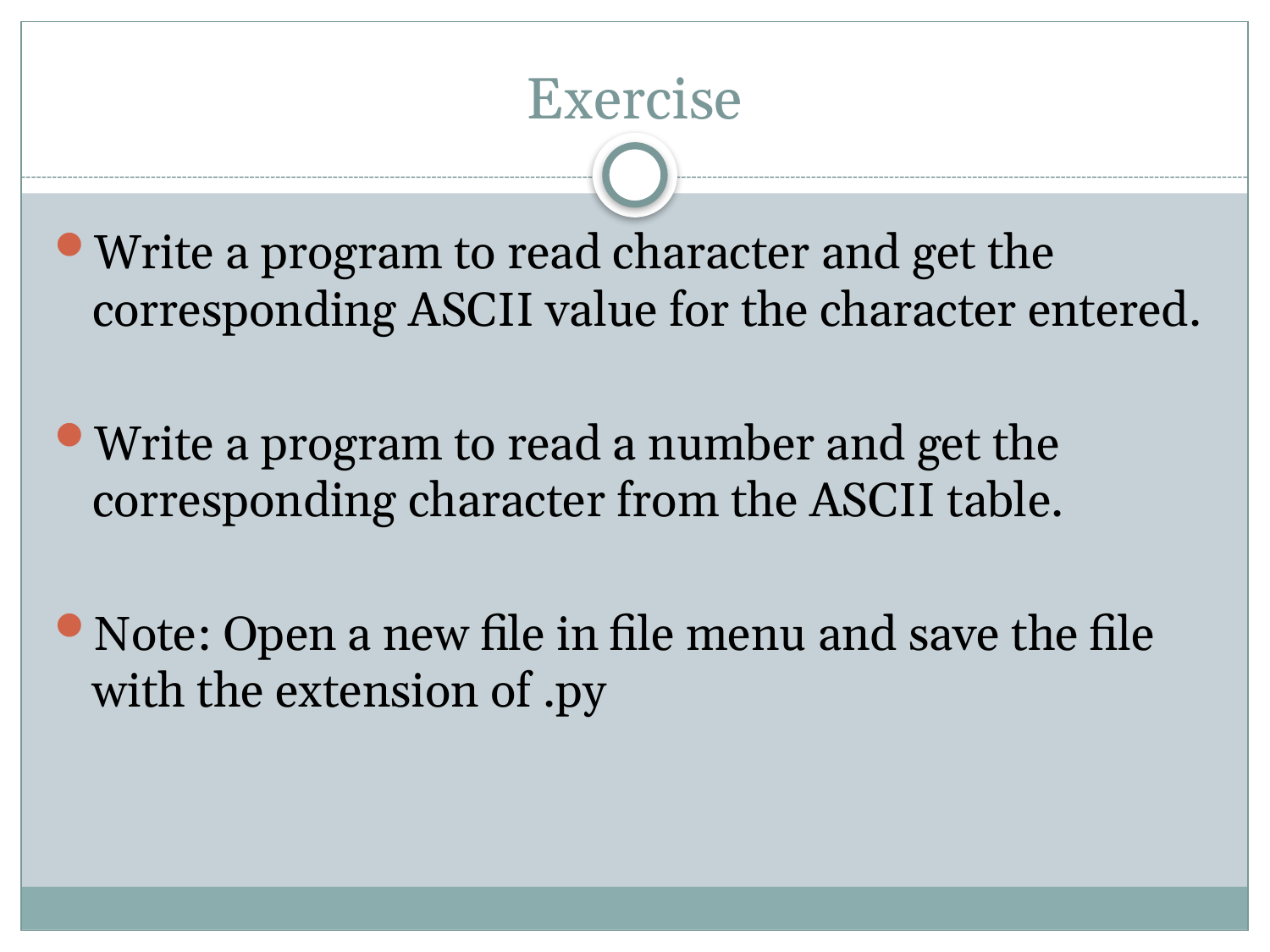

# Exercise
Write a program to read character and get the corresponding ASCII value for the character entered.

Write a program to read a number and get the corresponding character from the ASCII table.

Note: Open a new file in file menu and save the file with the extension of .py